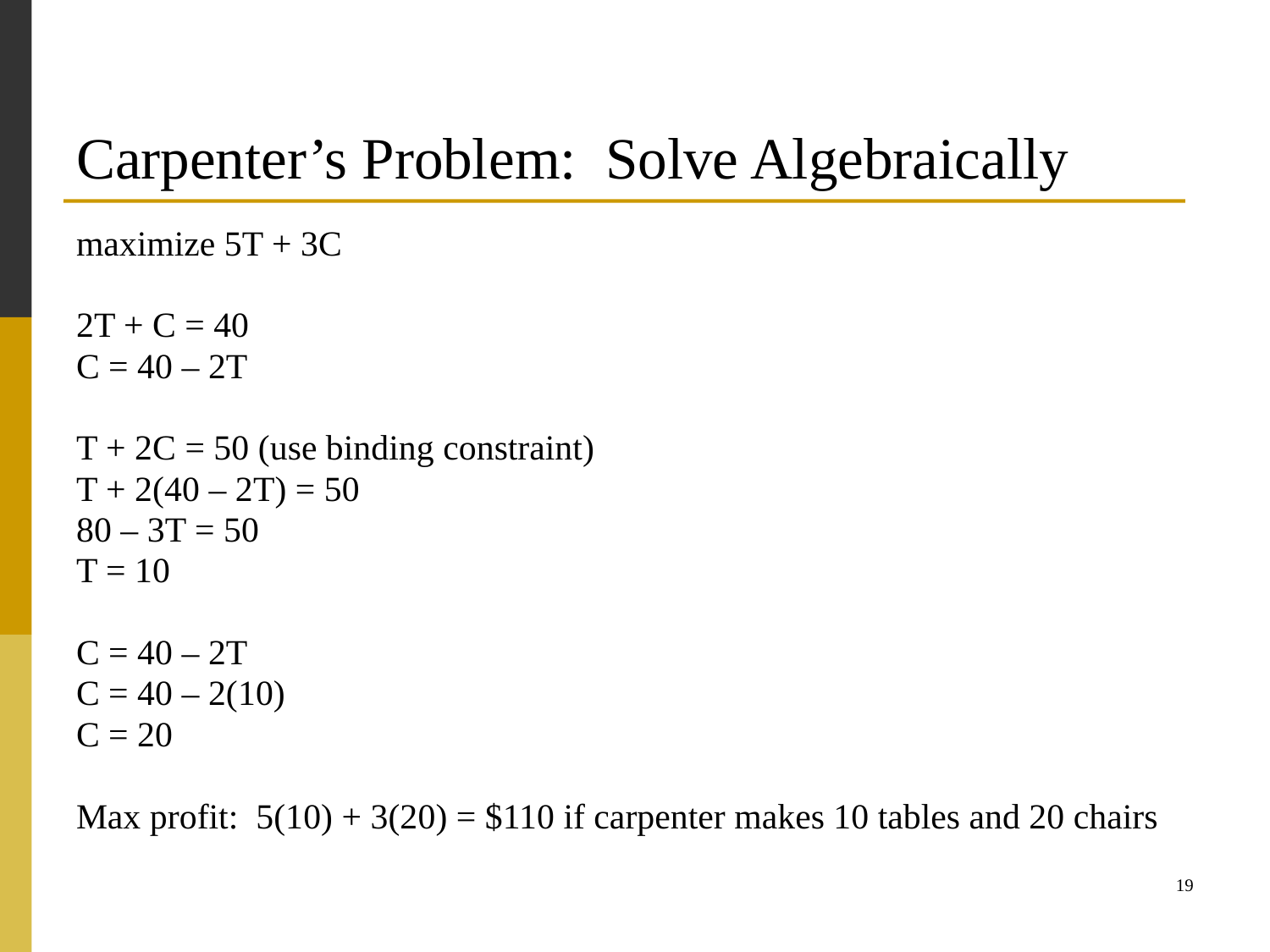

# Carpenter’s Problem:  Solve Algebraically
maximize 5T + 3C

2T + C = 40
C = 40 – 2T

T + 2C = 50 (use binding constraint)
T + 2(40 – 2T) = 50
80 – 3T = 50
T = 10

C = 40 – 2T
C = 40 – 2(10)
C = 20

Max profit:  5(10) + 3(20) = $110 if carpenter makes 10 tables and 20 chairs
19